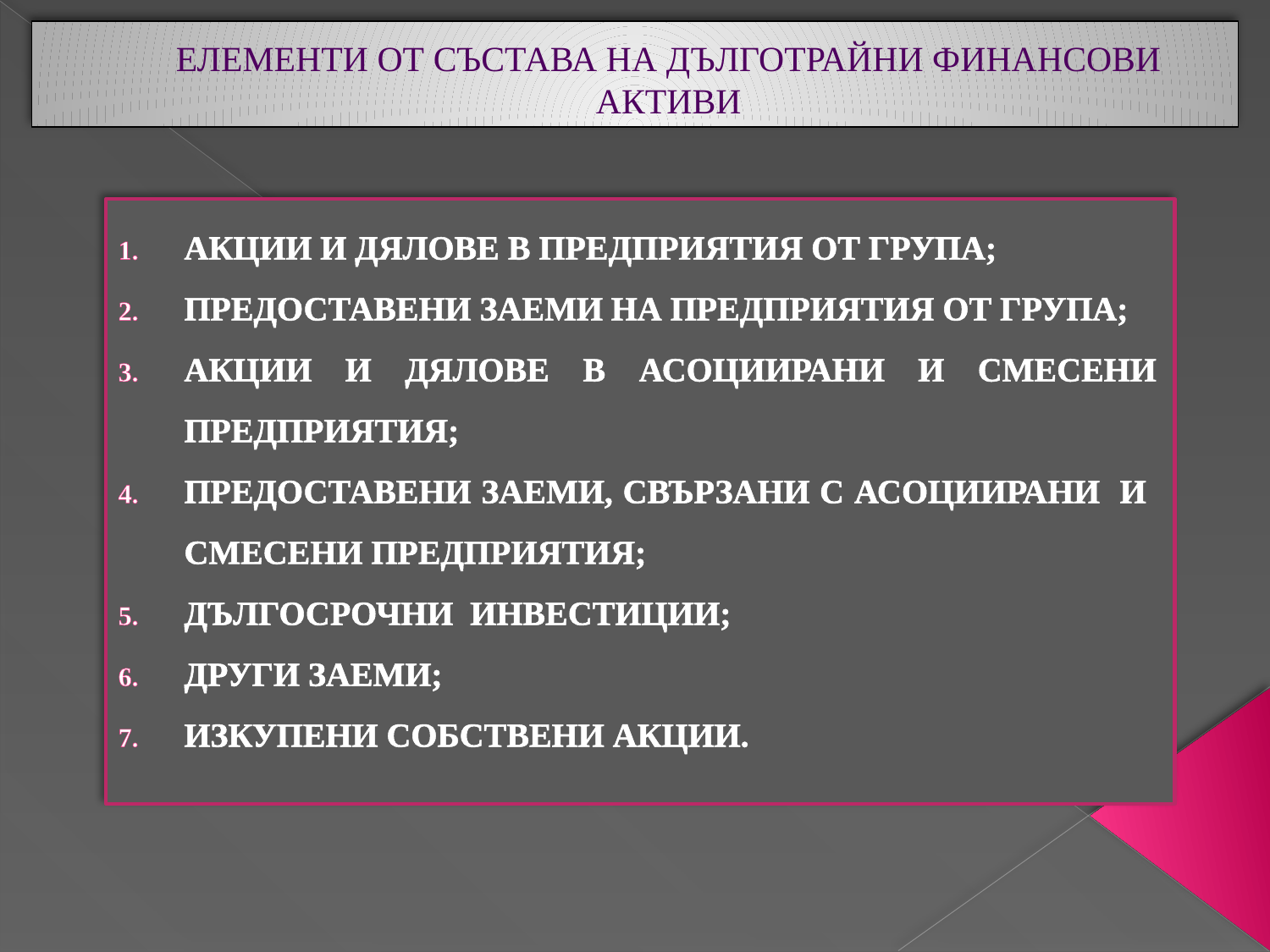

# ЕЛЕМЕНТИ ОТ СЪСТАВА НА ДЪЛГОТРАЙНИ ФИНАНСОВИ АКТИВИ
Акции и дялове в предприятия от група;
Предоставени заеми на предприятия от група;
Акции и дялове в асоциирани и смесени предприятия;
Предоставени заеми, свързани с асоциирани  и  смесени предприятия;
ДЪЛГОСРОЧНИ  инвестиции;
Други заеми;
Изкупени собствени акции.